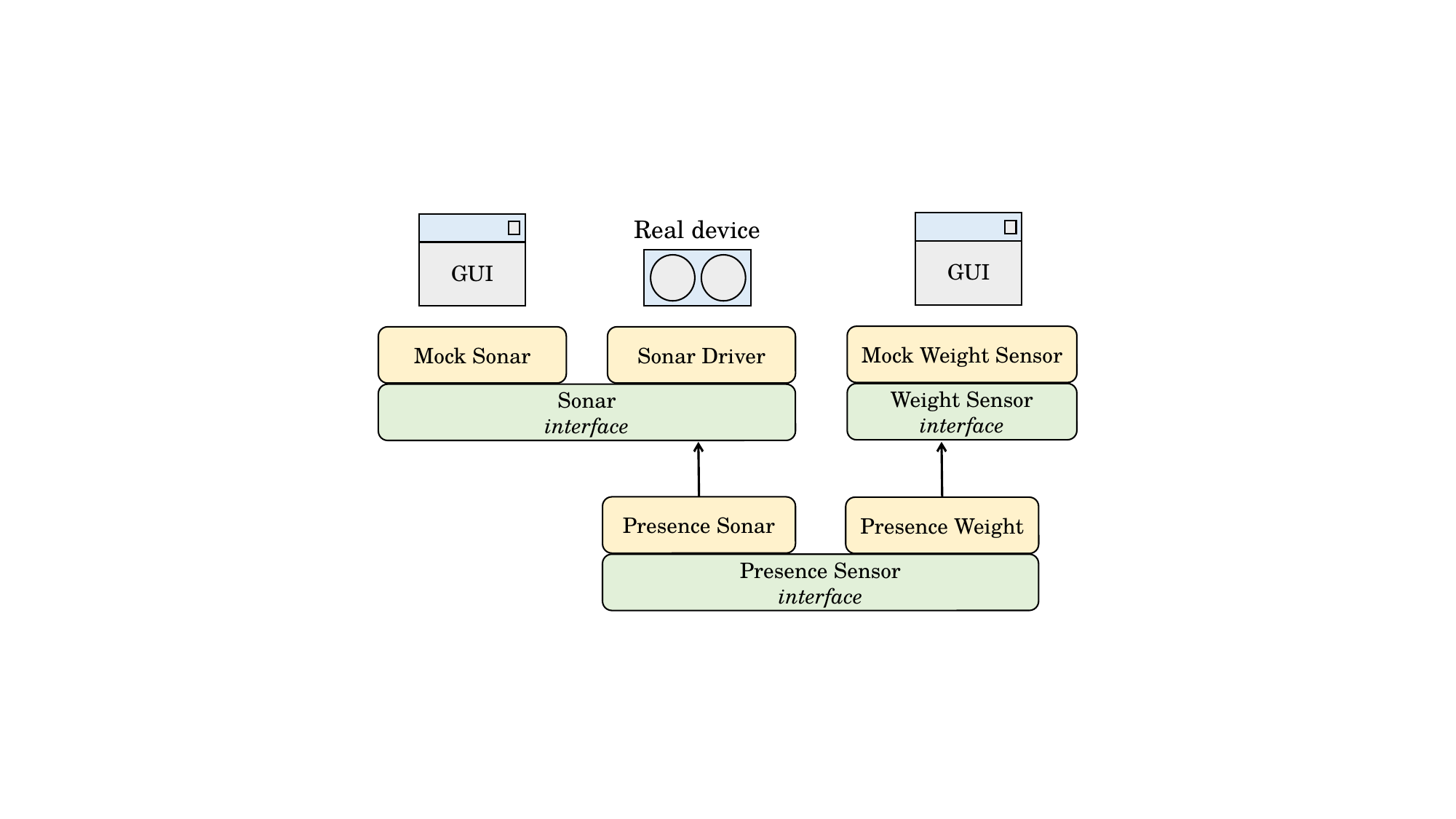

Real device

GUI

GUI

Mock Weight Sensor
Mock Sonar
Sonar Driver
Weight Sensor
interface
Sonar
interface
Presence Sonar
Presence Weight
Presence Sensor
interface